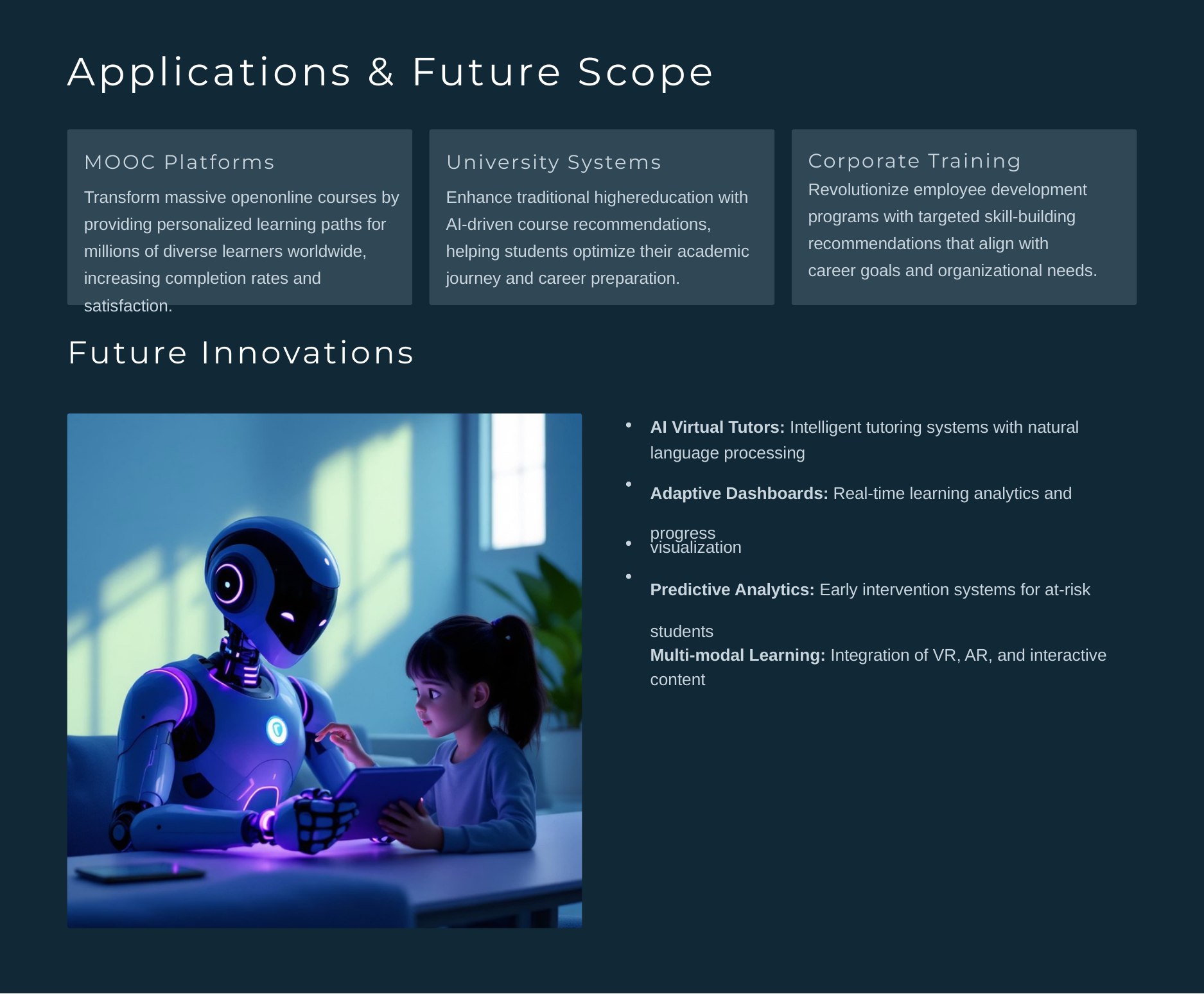

Applications & Future Scope

MOOC Platforms
University Systems
Corporate Training
Revolutionize employee development programs with targeted skill-building recommendations that align with career goals and organizational needs.

Transform massive openonline courses by providing personalized learning paths for millions of diverse learners worldwide, increasing completion rates and satisfaction.
Enhance traditional highereducation with AI-driven course recommendations, helping students optimize their academic journey and career preparation.
Future Innovations
AI Virtual Tutors: Intelligent tutoring systems with natural language processing
Adaptive Dashboards: Real-time learning analytics and progress
visualization
Predictive Analytics: Early intervention systems for at-risk students
Multi-modal Learning: Integration of VR, AR, and interactive content